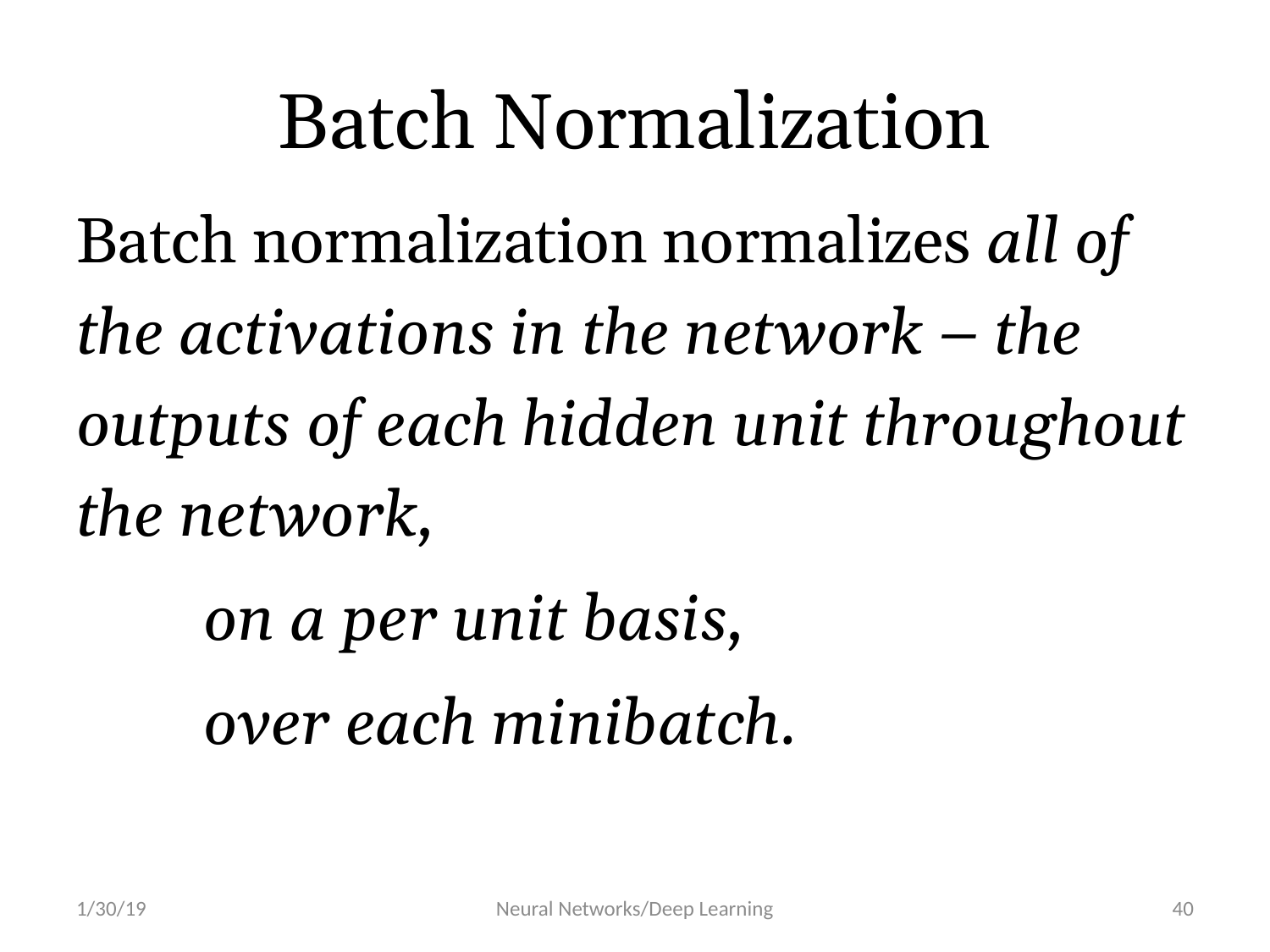

# Batch Normalization
Batch normalization normalizes all of the activations in the network – the outputs of each hidden unit throughout the network,
	on a per unit basis,
	over each minibatch.

1/30/19
Neural Networks/Deep Learning
40